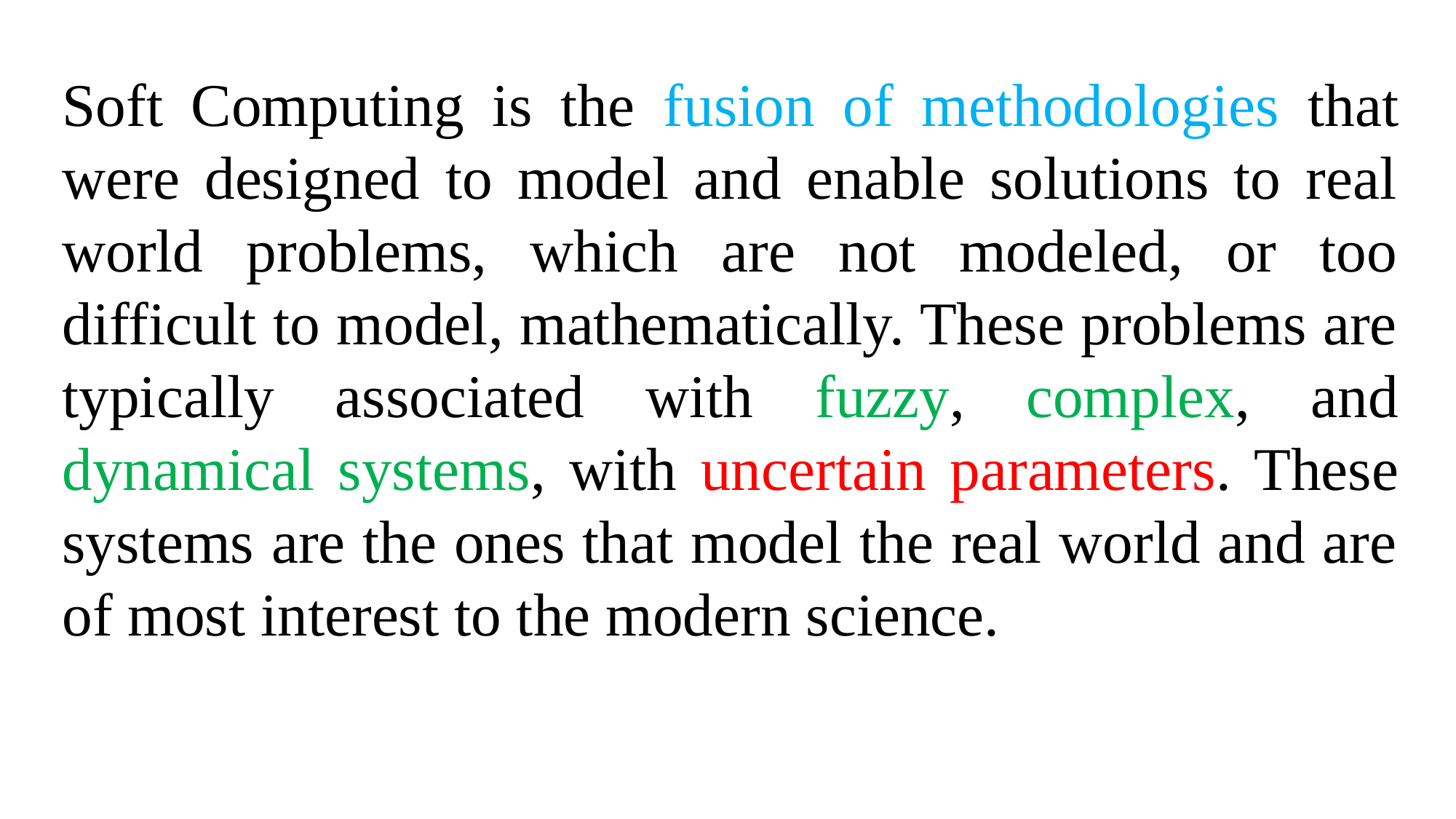

Soft Computing is the fusion of methodologies that were designed to model and enable solutions to real world problems, which are not modeled, or too difficult to model, mathematically. These problems are typically associated with fuzzy, complex, and dynamical systems, with uncertain parameters. These systems are the ones that model the real world and are of most interest to the modern science.